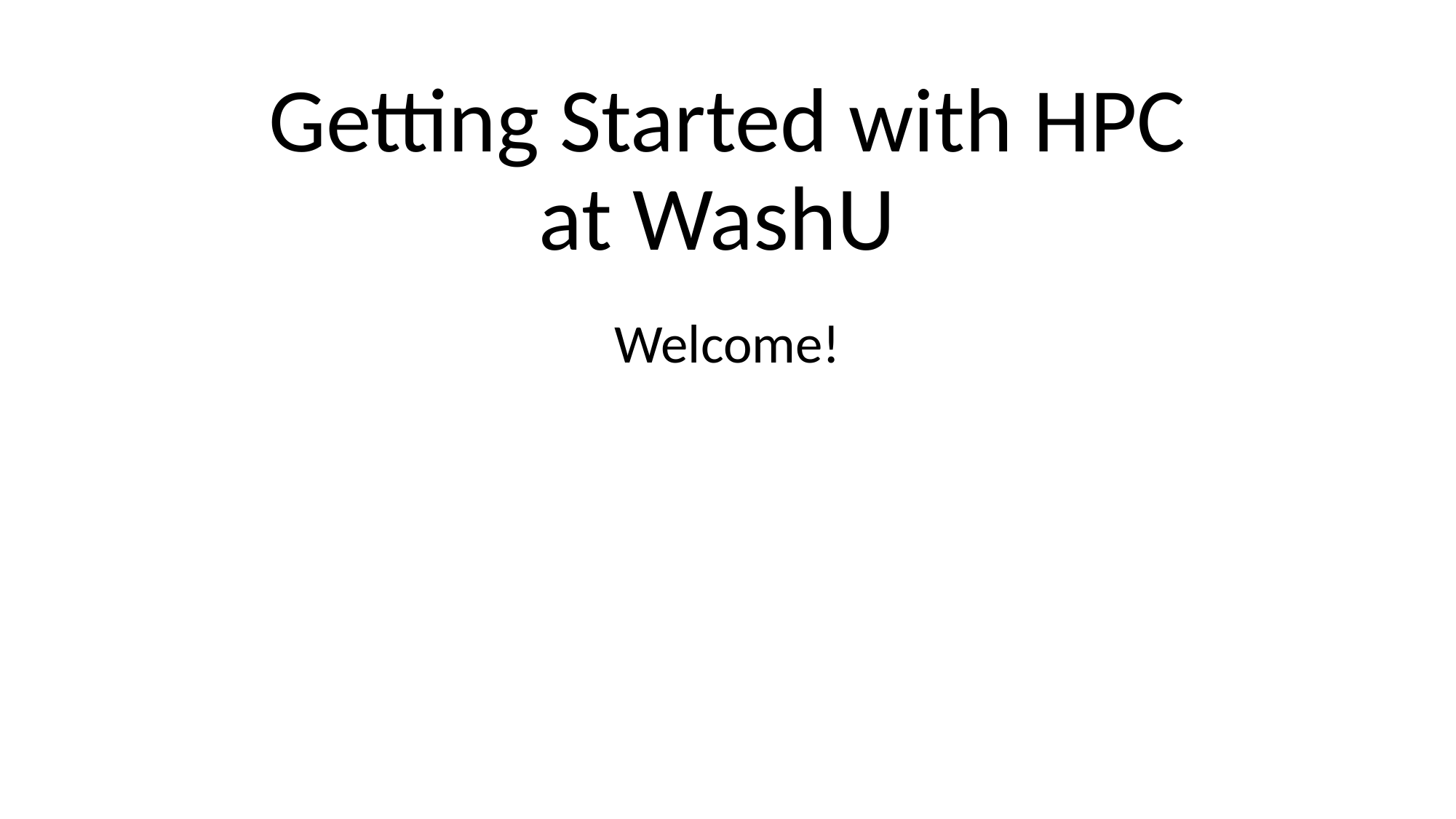

# Getting Started with HPC at WashU
Welcome!